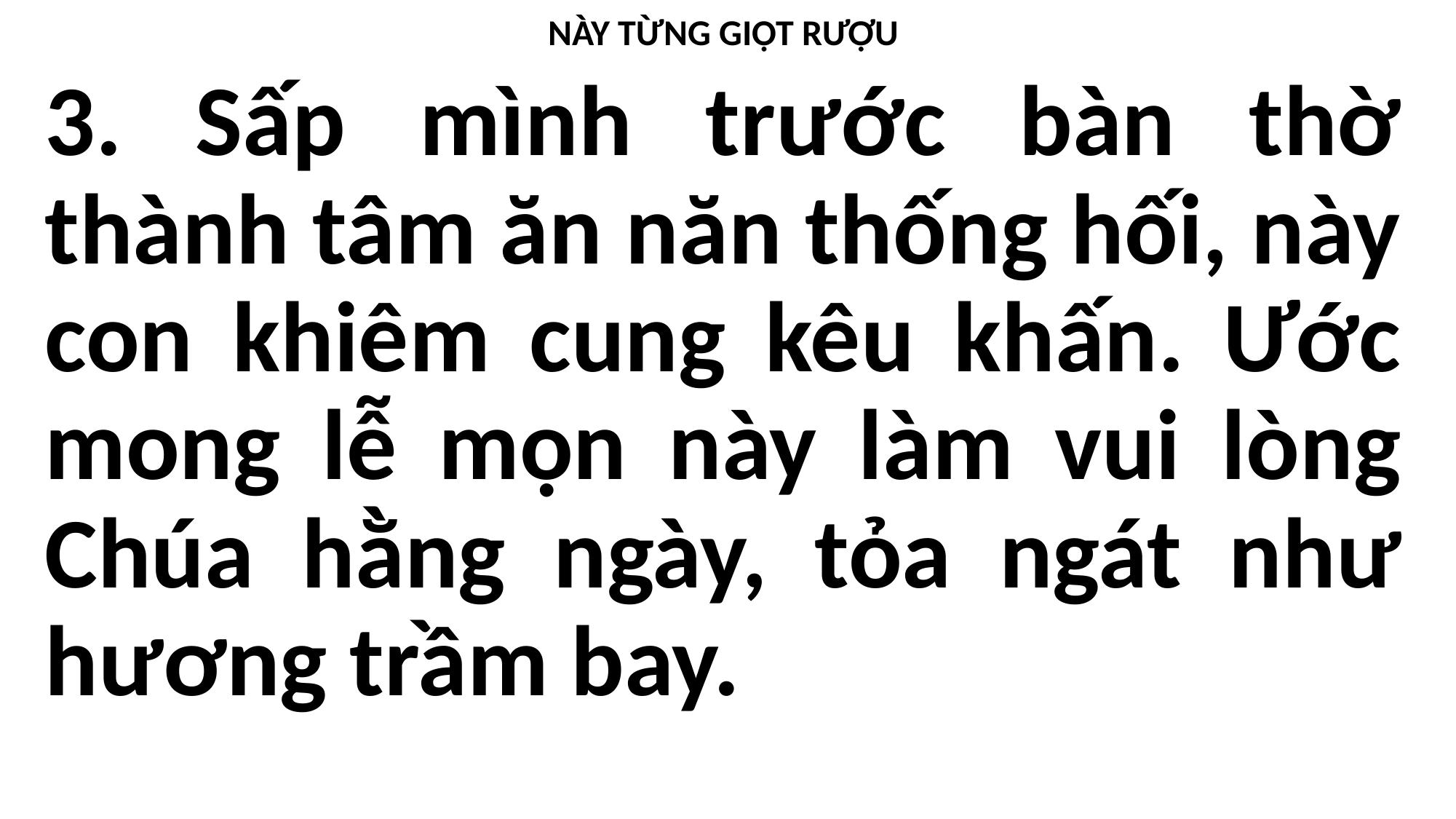

# NÀY TỪNG GIỌT RƯỢU
3. Sấp mình trước bàn thờ thành tâm ăn năn thống hối, này con khiêm cung kêu khấn. Ước mong lễ mọn này làm vui lòng Chúa hằng ngày, tỏa ngát như hương trầm bay.